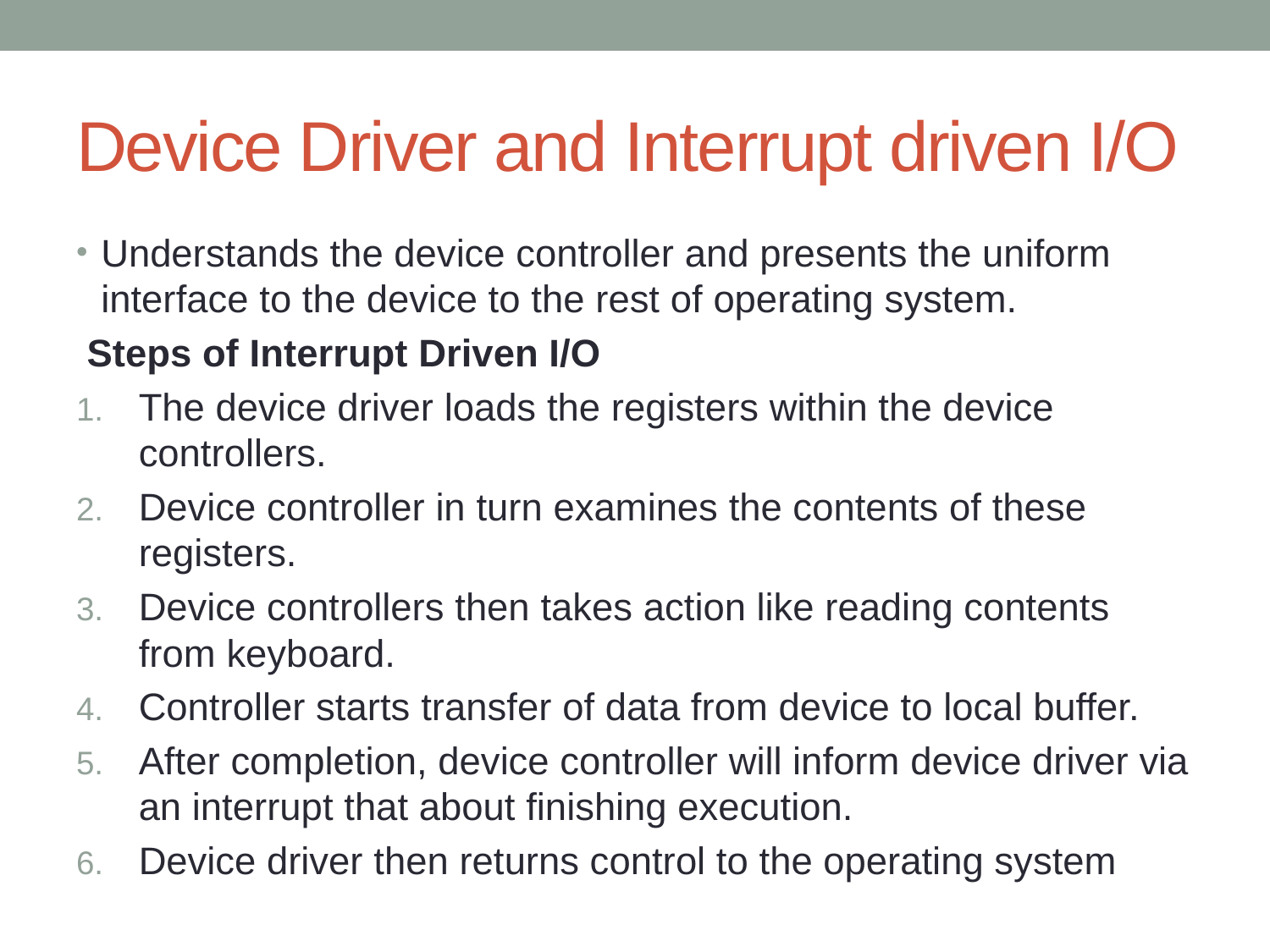

# Device Driver and Interrupt driven I/O
Understands the device controller and presents the uniform interface to the device to the rest of operating system.
 Steps of Interrupt Driven I/O
The device driver loads the registers within the device controllers.
Device controller in turn examines the contents of these registers.
Device controllers then takes action like reading contents from keyboard.
Controller starts transfer of data from device to local buffer.
After completion, device controller will inform device driver via an interrupt that about finishing execution.
Device driver then returns control to the operating system